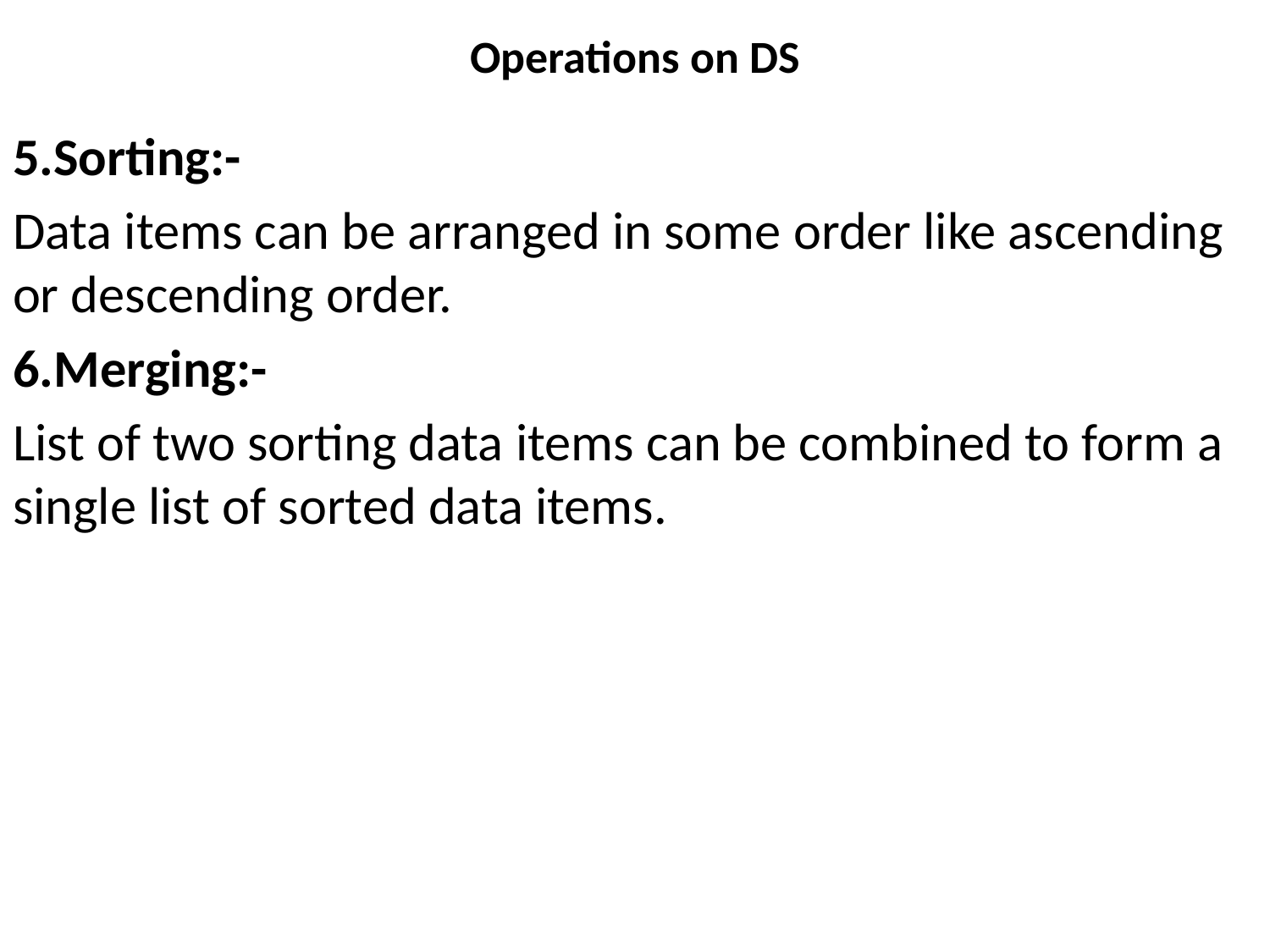

# Operations on DS
5.Sorting:-
Data items can be arranged in some order like ascending or descending order.
6.Merging:-
List of two sorting data items can be combined to form a single list of sorted data items.